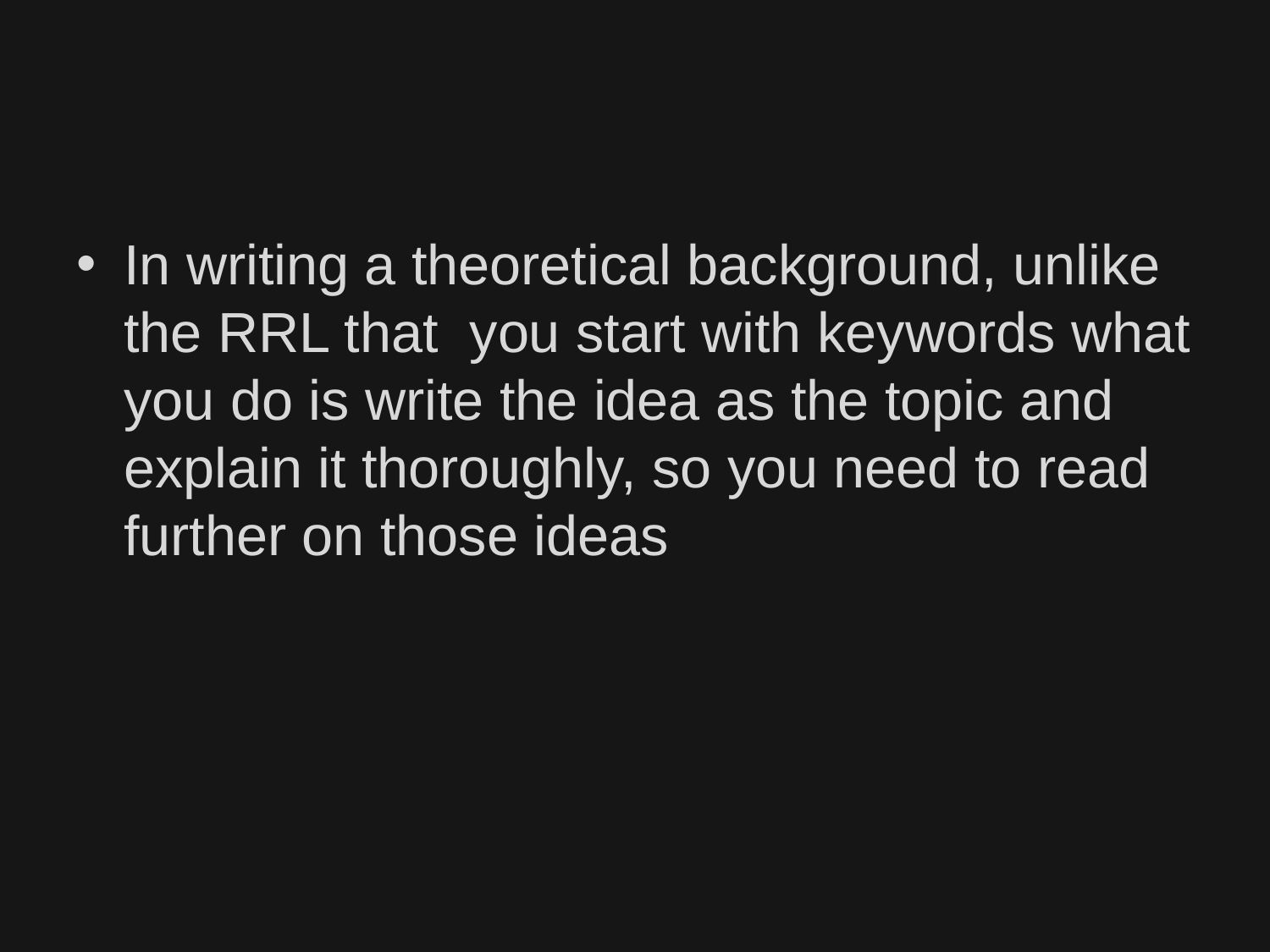

#
In writing a theoretical background, unlike the RRL that  you start with keywords what you do is write the idea as the topic and explain it thoroughly, so you need to read further on those ideas